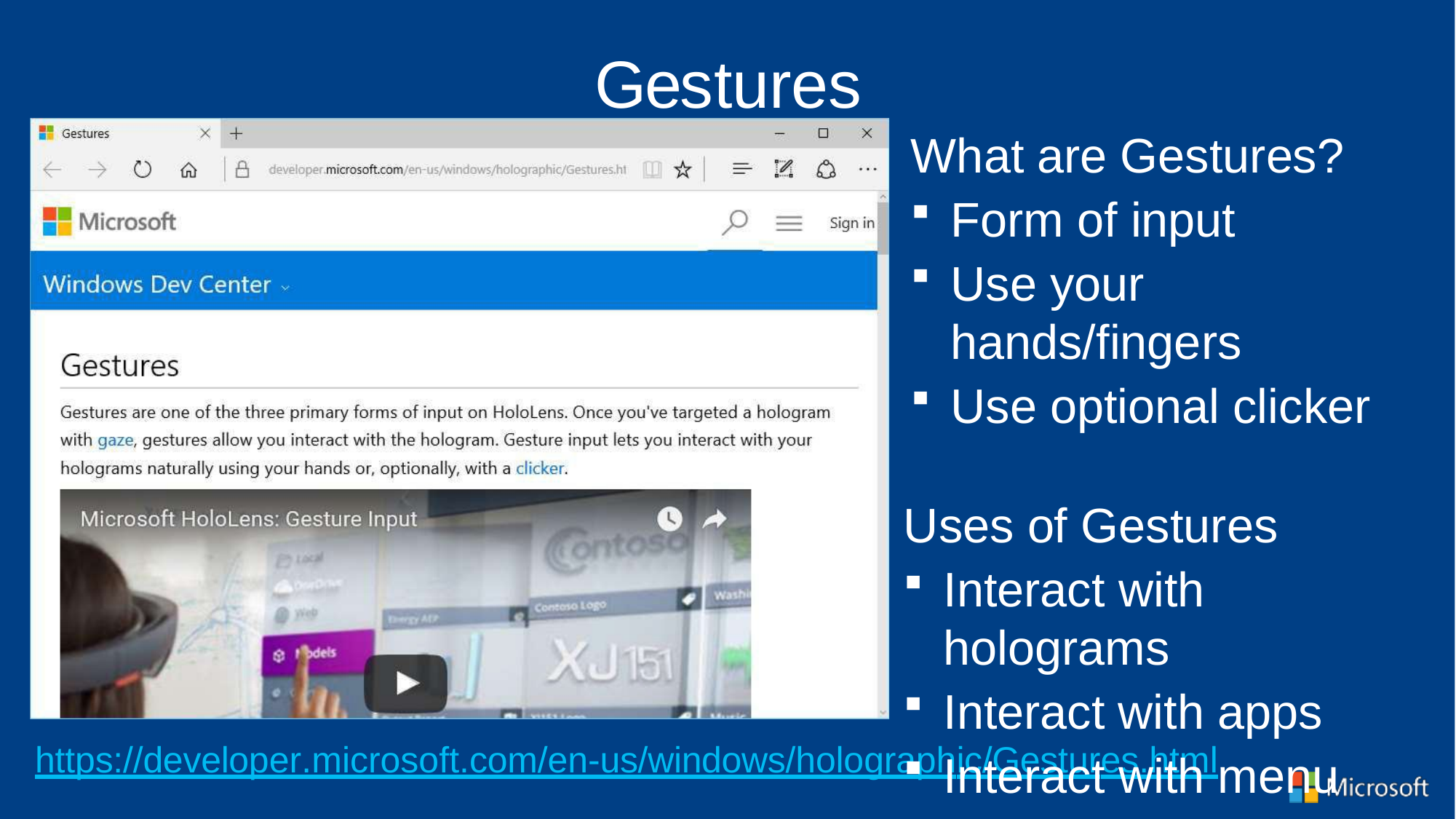

# Gestures

What are Gestures?
Form of input
Use your hands/fingers
Use optional clicker

Uses of Gestures
Interact with holograms
Interact with apps
Interact with menu
https://developer.microsoft.com/en-us/windows/holographic/Gestures.html